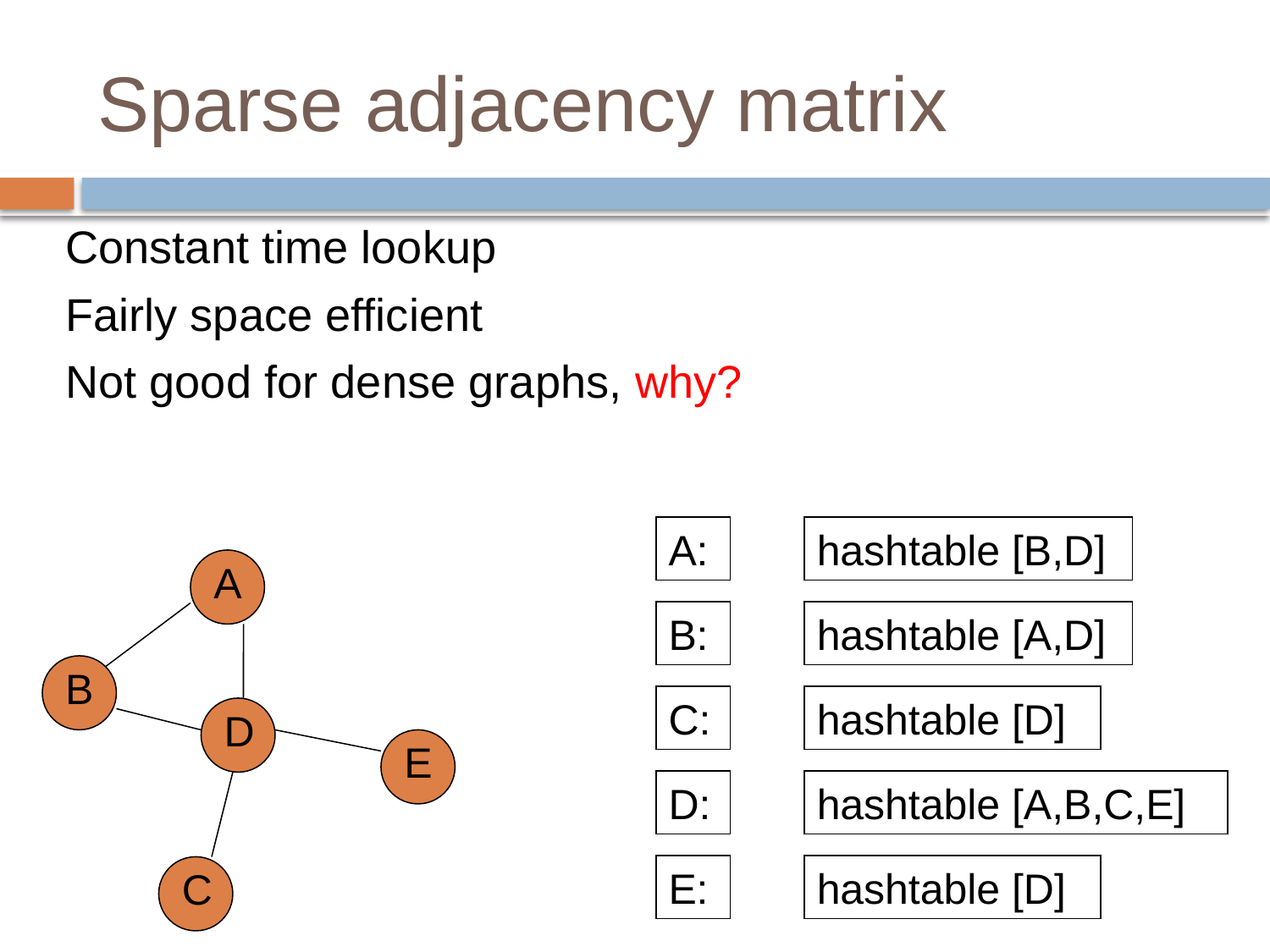

# Sparse adjacency matrix
Constant time lookup
Fairly space efficient
Not good for dense graphs, why?

A:
hashtable [B,D]

A
B:
hashtable [A,D]

B
C:
hashtable [D]

D

E
D:
hashtable [A,B,C,E]

E:
hashtable [D]

C